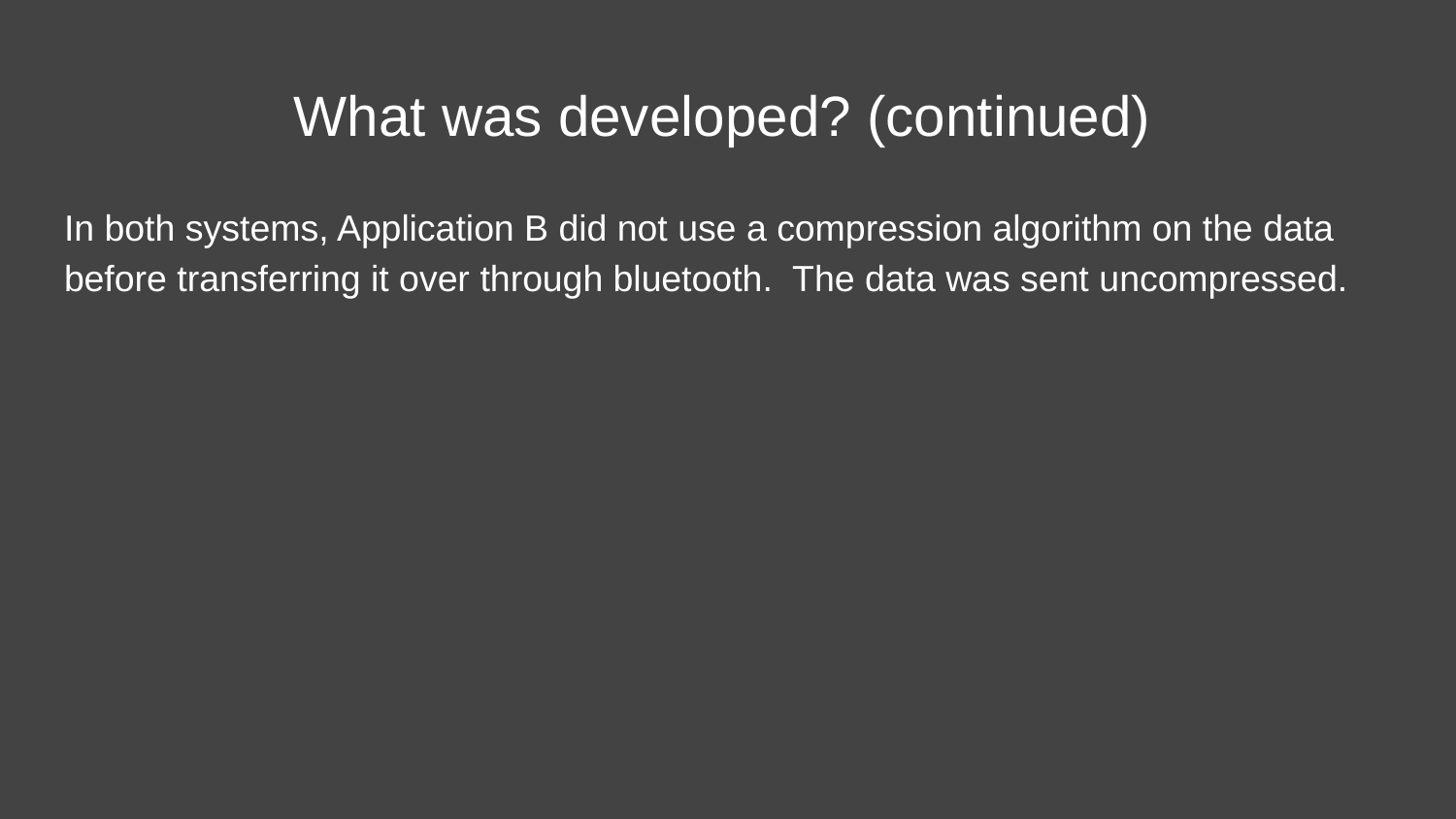

# What was developed? (continued)
In both systems, Application B did not use a compression algorithm on the data before transferring it over through bluetooth.  The data was sent uncompressed.